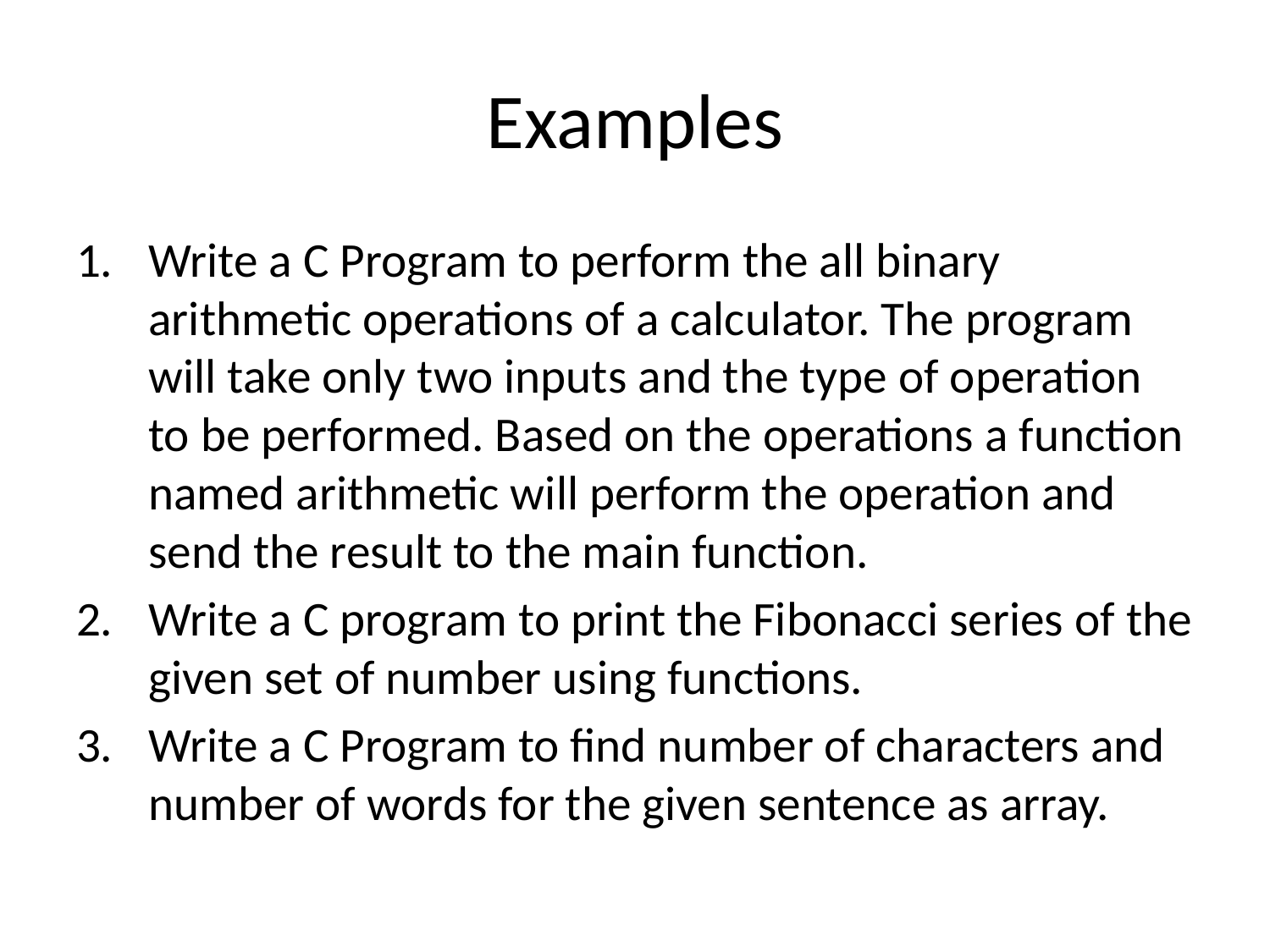

# Examples
Write a C Program to perform the all binary arithmetic operations of a calculator. The program will take only two inputs and the type of operation to be performed. Based on the operations a function named arithmetic will perform the operation and send the result to the main function.
Write a C program to print the Fibonacci series of the given set of number using functions.
Write a C Program to find number of characters and number of words for the given sentence as array.